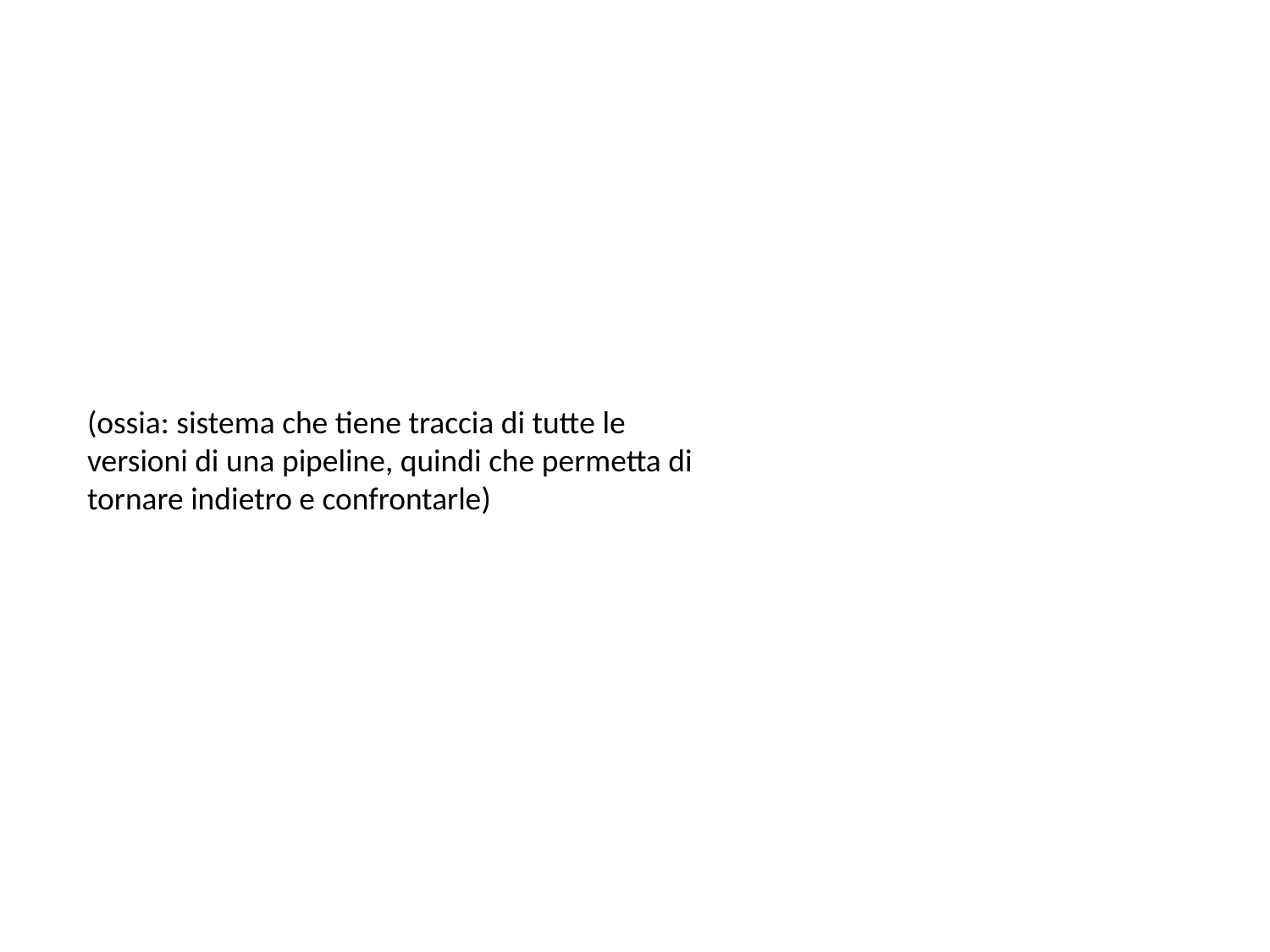

#

(ossia: sistema che tiene traccia di tutte le versioni di una pipeline, quindi che permetta di tornare indietro e confrontarle)